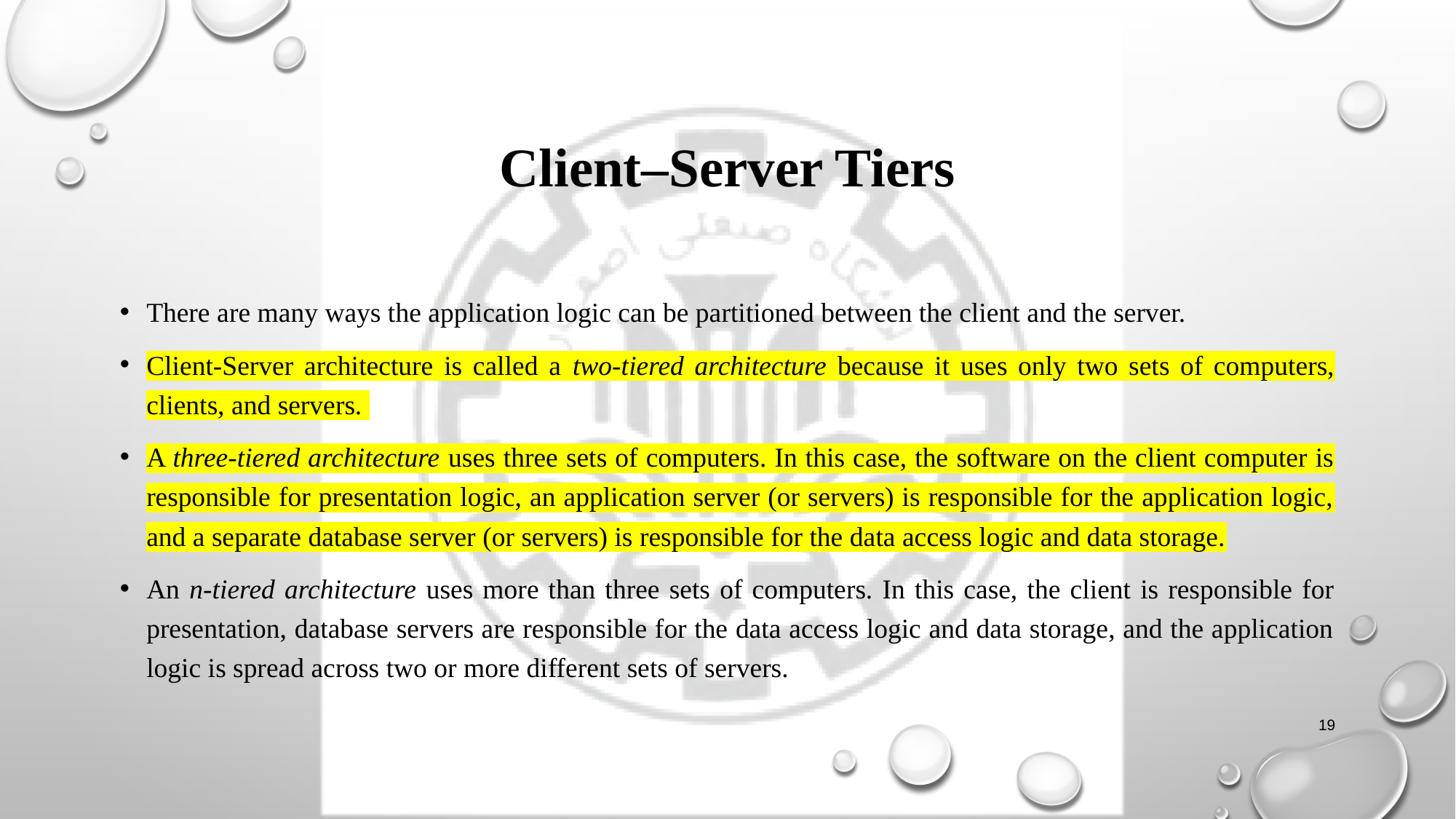

# Client–Server Tiers
There are many ways the application logic can be partitioned between the client and the server.
Client-Server architecture is called a two-tiered architecture because it uses only two sets of computers, clients, and servers.
A three-tiered architecture uses three sets of computers. In this case, the software on the client computer is responsible for presentation logic, an application server (or servers) is responsible for the application logic, and a separate database server (or servers) is responsible for the data access logic and data storage.
An n-tiered architecture uses more than three sets of computers. In this case, the client is responsible for presentation, database servers are responsible for the data access logic and data storage, and the application logic is spread across two or more different sets of servers.
19